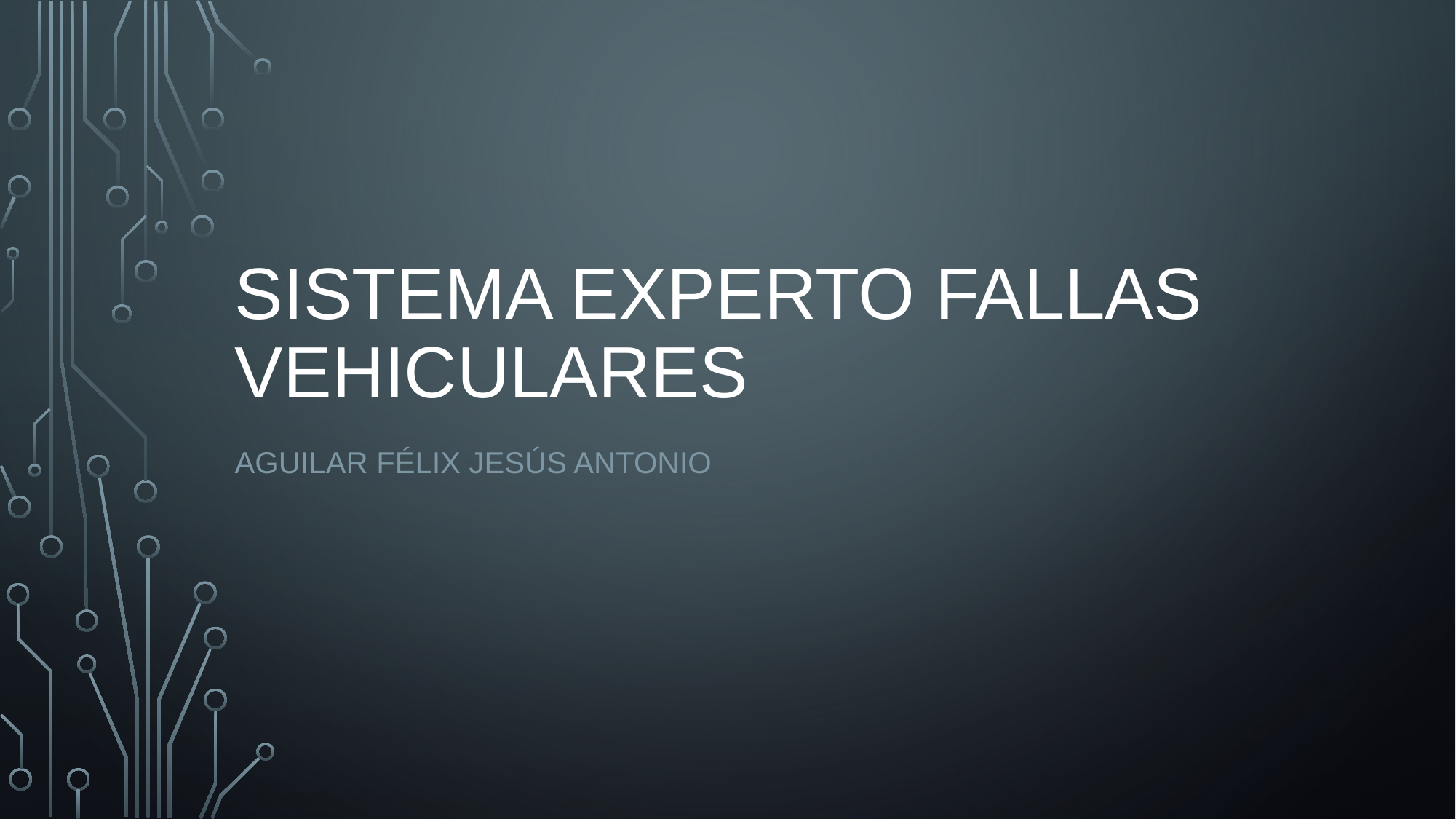

# sistema experto fallas vehiculares
Aguilar Félix Jesús Antonio